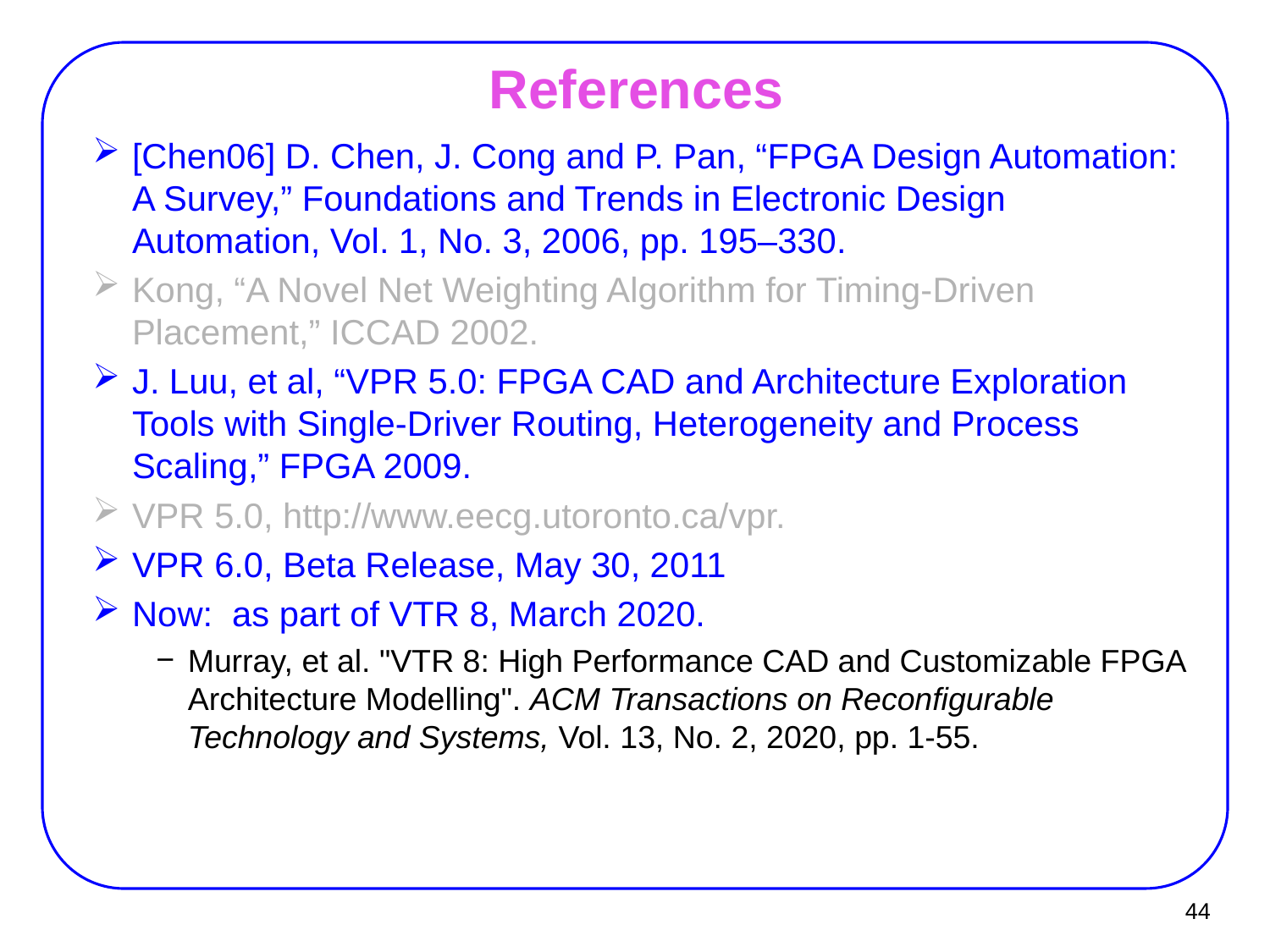

# References
[Chen06] D. Chen, J. Cong and P. Pan, “FPGA Design Automation: A Survey,” Foundations and Trends in Electronic Design Automation, Vol. 1, No. 3, 2006, pp. 195–330.
Kong, “A Novel Net Weighting Algorithm for Timing-Driven Placement,” ICCAD 2002.
J. Luu, et al, “VPR 5.0: FPGA CAD and Architecture Exploration Tools with Single-Driver Routing, Heterogeneity and Process Scaling,” FPGA 2009.
VPR 5.0, http://www.eecg.utoronto.ca/vpr.
VPR 6.0, Beta Release, May 30, 2011
Now:  as part of VTR 8, March 2020.
Murray, et al. "VTR 8: High Performance CAD and Customizable FPGA Architecture Modelling". ACM Transactions on Reconfigurable Technology and Systems, Vol. 13, No. 2, 2020, pp. 1-55.
44